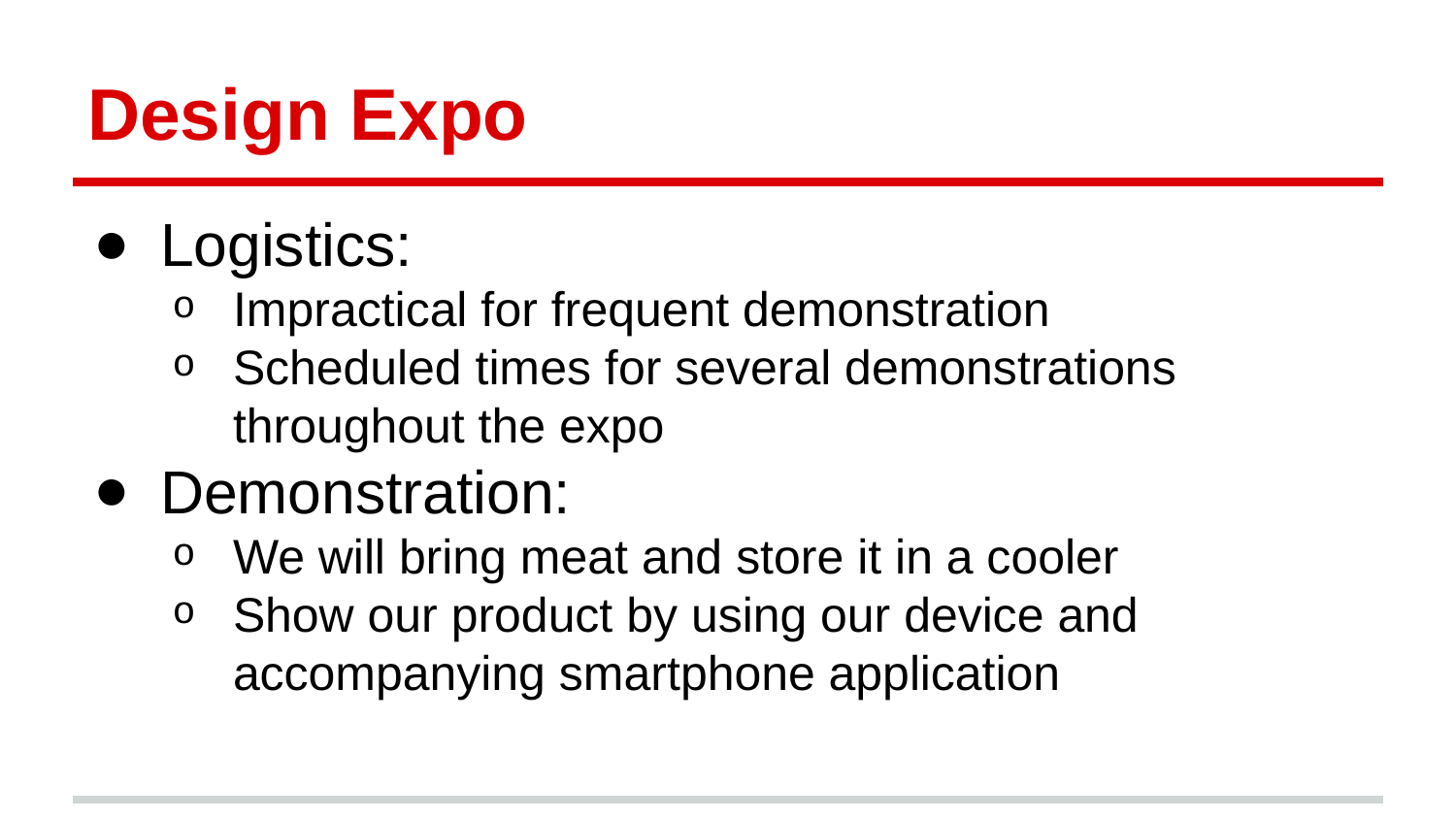

# Design Expo
Logistics:
Impractical for frequent demonstration
Scheduled times for several demonstrations throughout the expo
Demonstration:
We will bring meat and store it in a cooler
Show our product by using our device and accompanying smartphone application